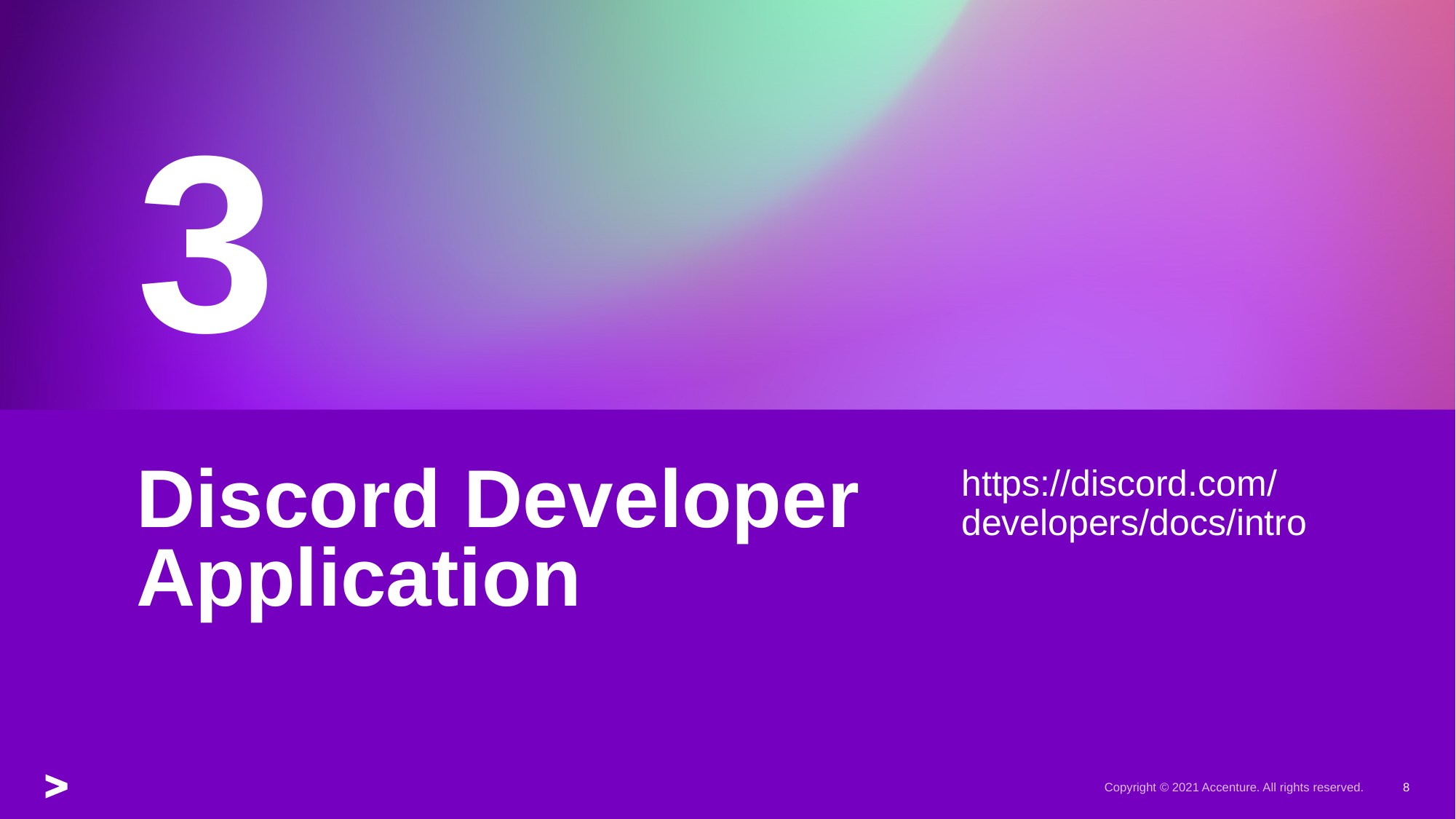

3
https://discord.com/developers/docs/intro
# Discord Developer Application
Copyright © 2021 Accenture. All rights reserved.
8